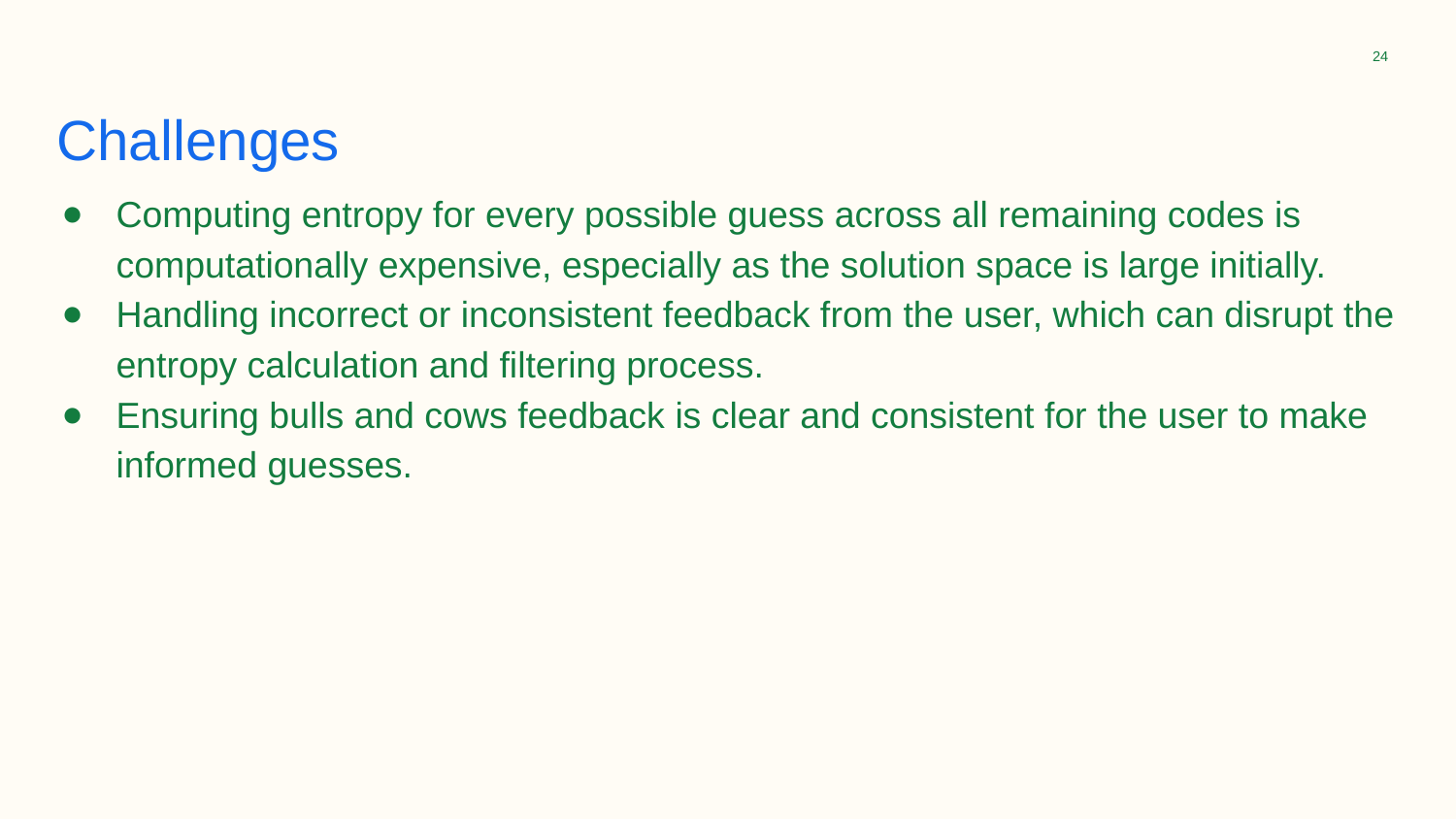

# Challenges
24
Computing entropy for every possible guess across all remaining codes is computationally expensive, especially as the solution space is large initially.
Handling incorrect or inconsistent feedback from the user, which can disrupt the entropy calculation and filtering process.
Ensuring bulls and cows feedback is clear and consistent for the user to make informed guesses.